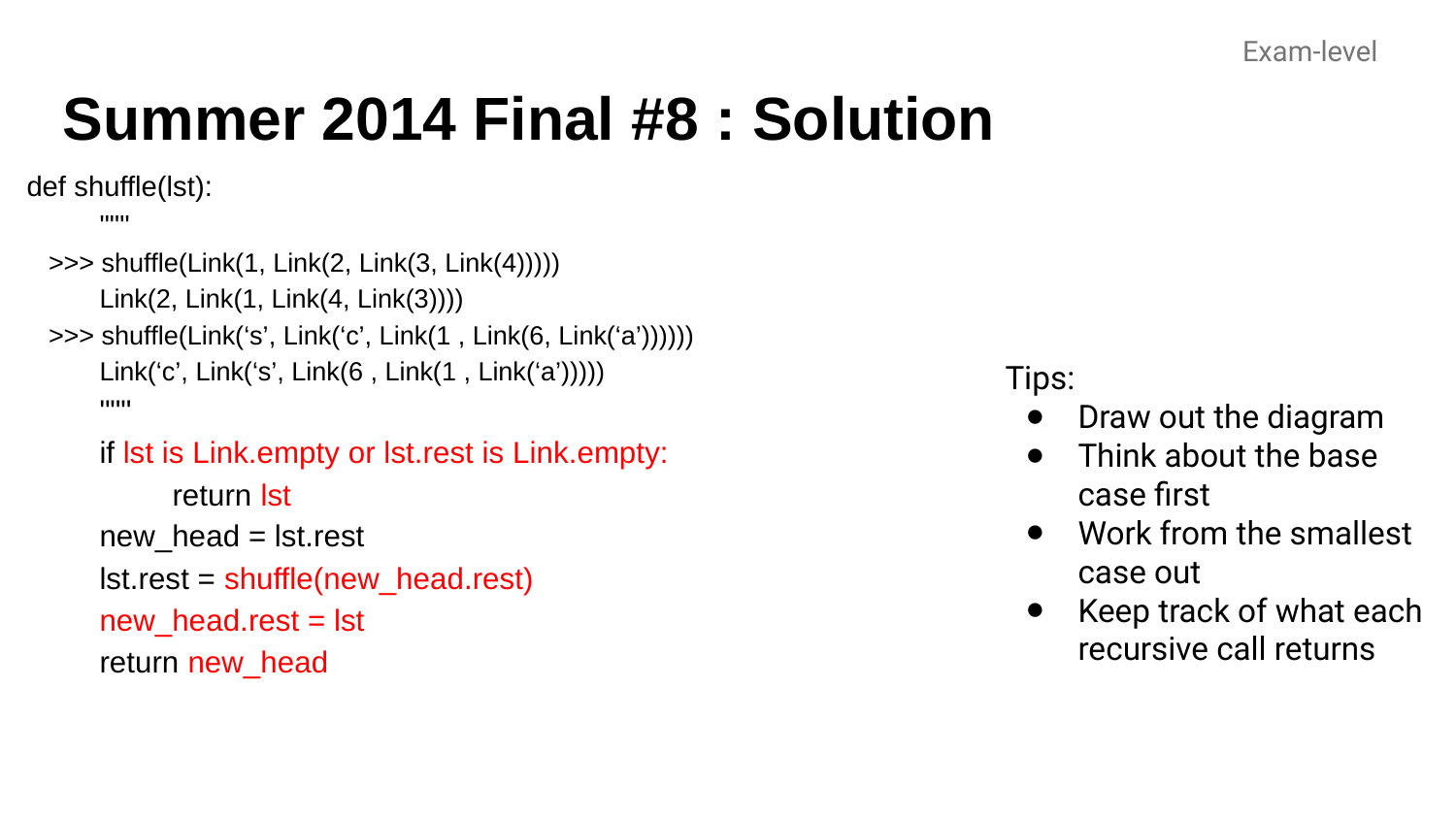

Exam-level
# Summer 2014 Final #8 : Solution
def shuffle(lst):
"""
   >>> shuffle(Link(1, Link(2, Link(3, Link(4)))))
Link(2, Link(1, Link(4, Link(3))))
   >>> shuffle(Link(‘s’, Link(‘c’, Link(1 , Link(6, Link(‘a’))))))
Link(‘c’, Link(‘s’, Link(6 , Link(1 , Link(‘a’)))))
"""
if lst is Link.empty or lst.rest is Link.empty:
return lst
new_head = lst.rest
lst.rest = shuffle(new_head.rest)
new_head.rest = lst
return new_head

Tips:
Draw out the diagram
Think about the base case first
Work from the smallest case out
Keep track of what each recursive call returns